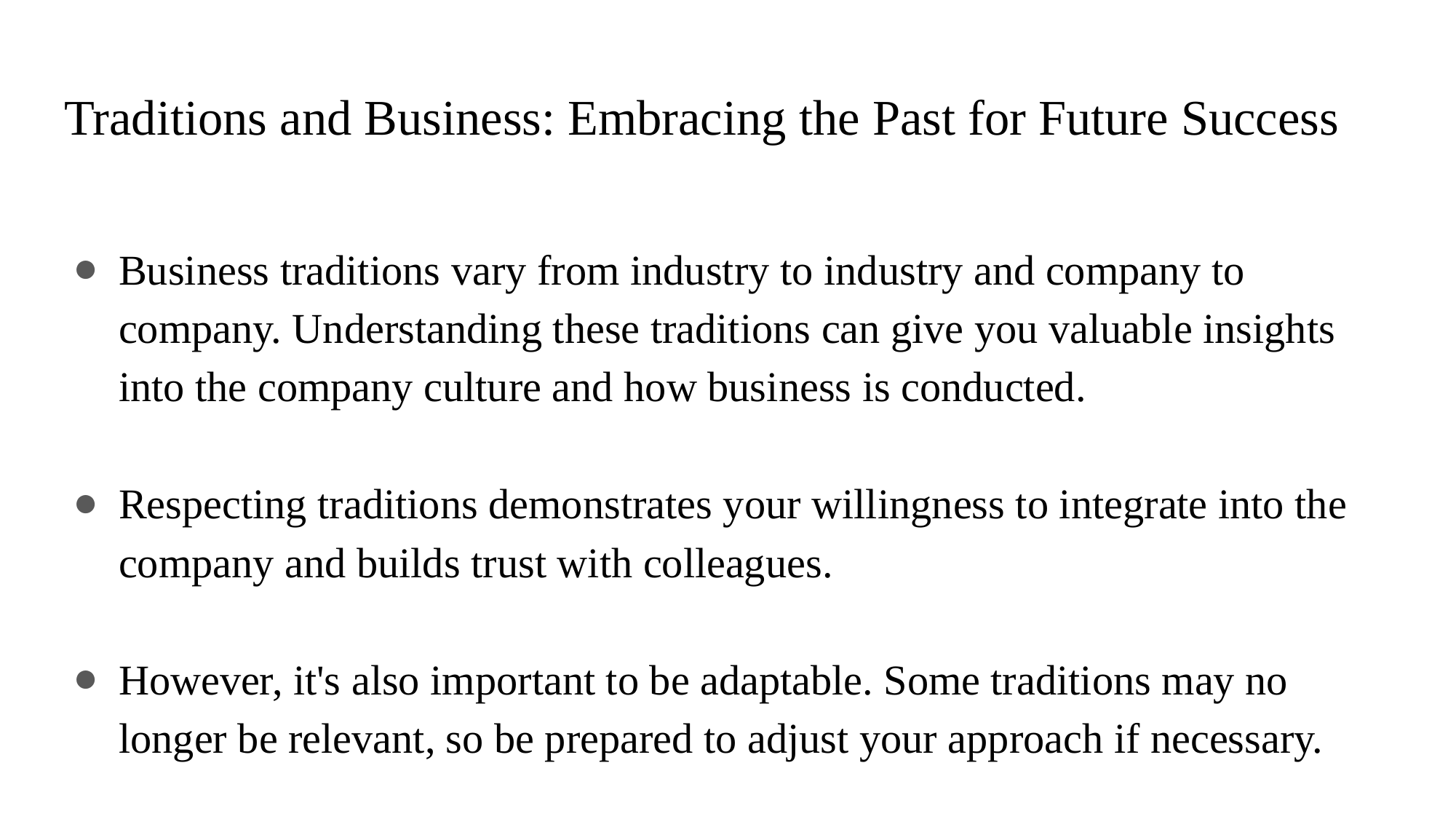

# Traditions and Business: Embracing the Past for Future Success
Business traditions vary from industry to industry and company to company. Understanding these traditions can give you valuable insights into the company culture and how business is conducted.

Respecting traditions demonstrates your willingness to integrate into the company and builds trust with colleagues.

However, it's also important to be adaptable. Some traditions may no longer be relevant, so be prepared to adjust your approach if necessary.